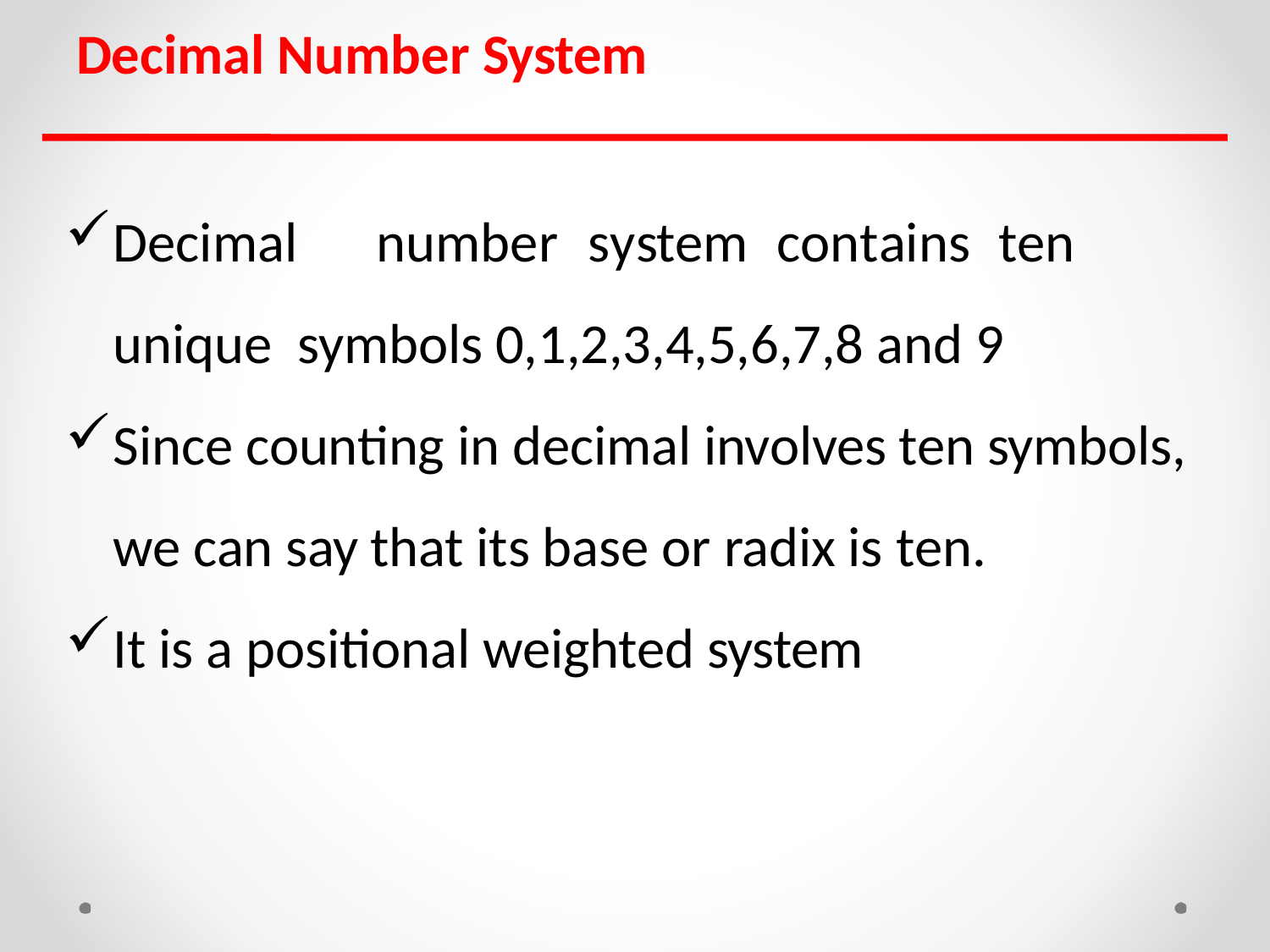

# Decimal Number System

Decimal	number	system	contains	ten	unique  symbols 0,1,2,3,4,5,6,7,8 and 9
Since counting in decimal involves ten symbols,  we can say that its base or radix is ten.
It is a positional weighted system